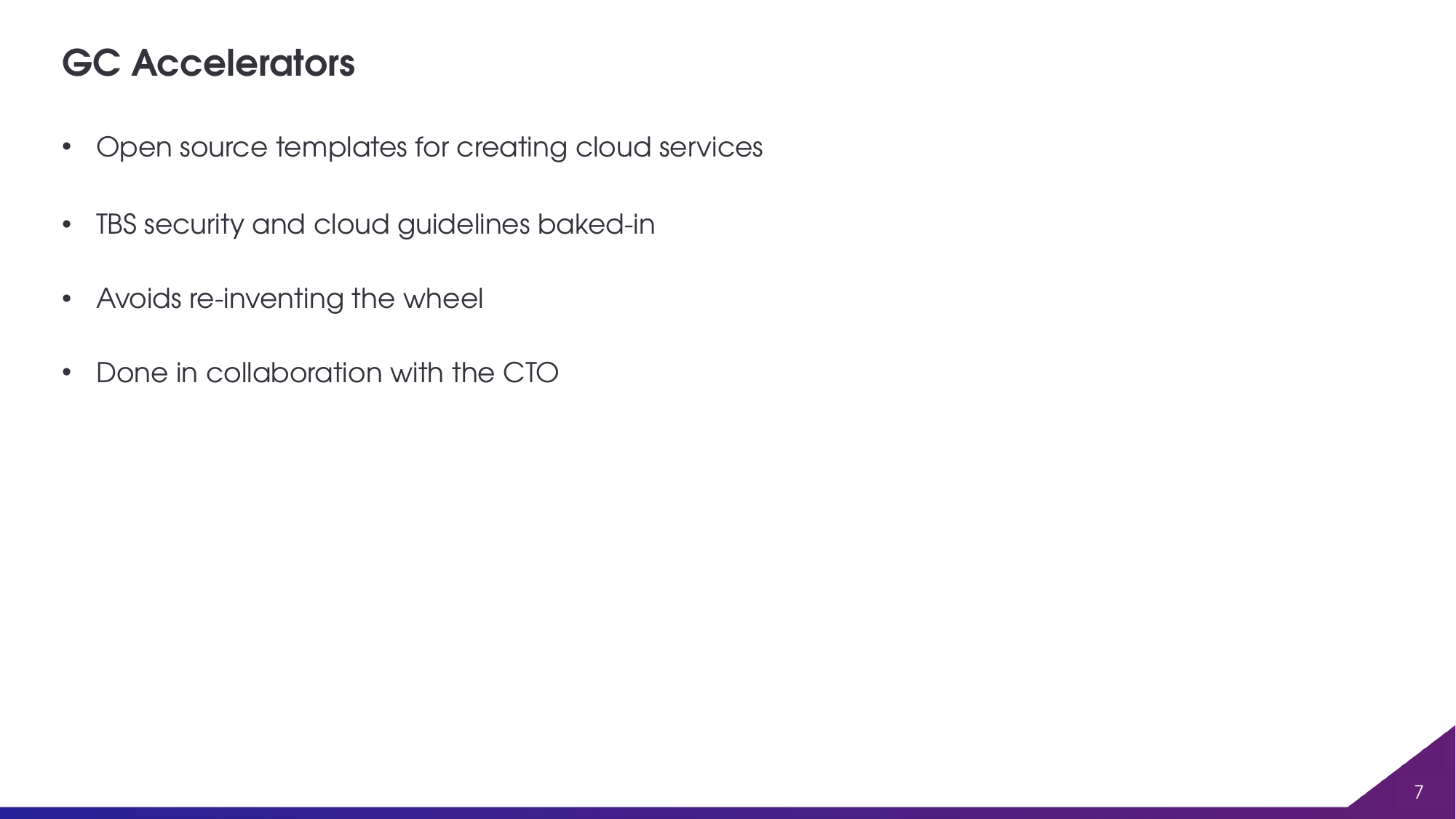

# GC Accelerators
Open source templates for creating cloud services
TBS security and cloud guidelines baked-in
Avoids re-inventing the wheel
Done in collaboration with the CTO
7